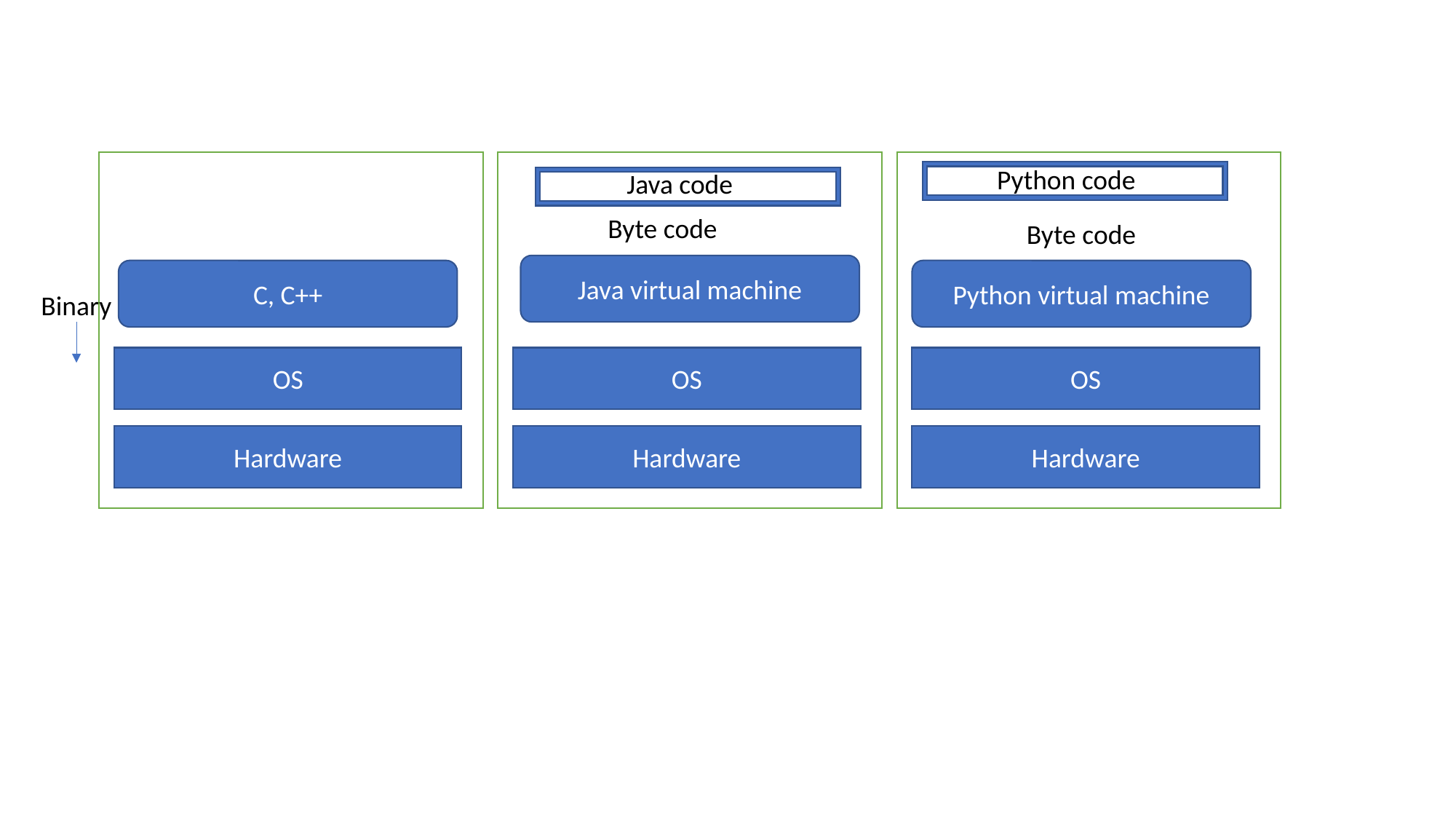

Python code
Java code

Byte code

Byte code
Java virtual machine
C, C++
Python virtual machine
Binary
OS
OS
OS
Hardware
Hardware
Hardware